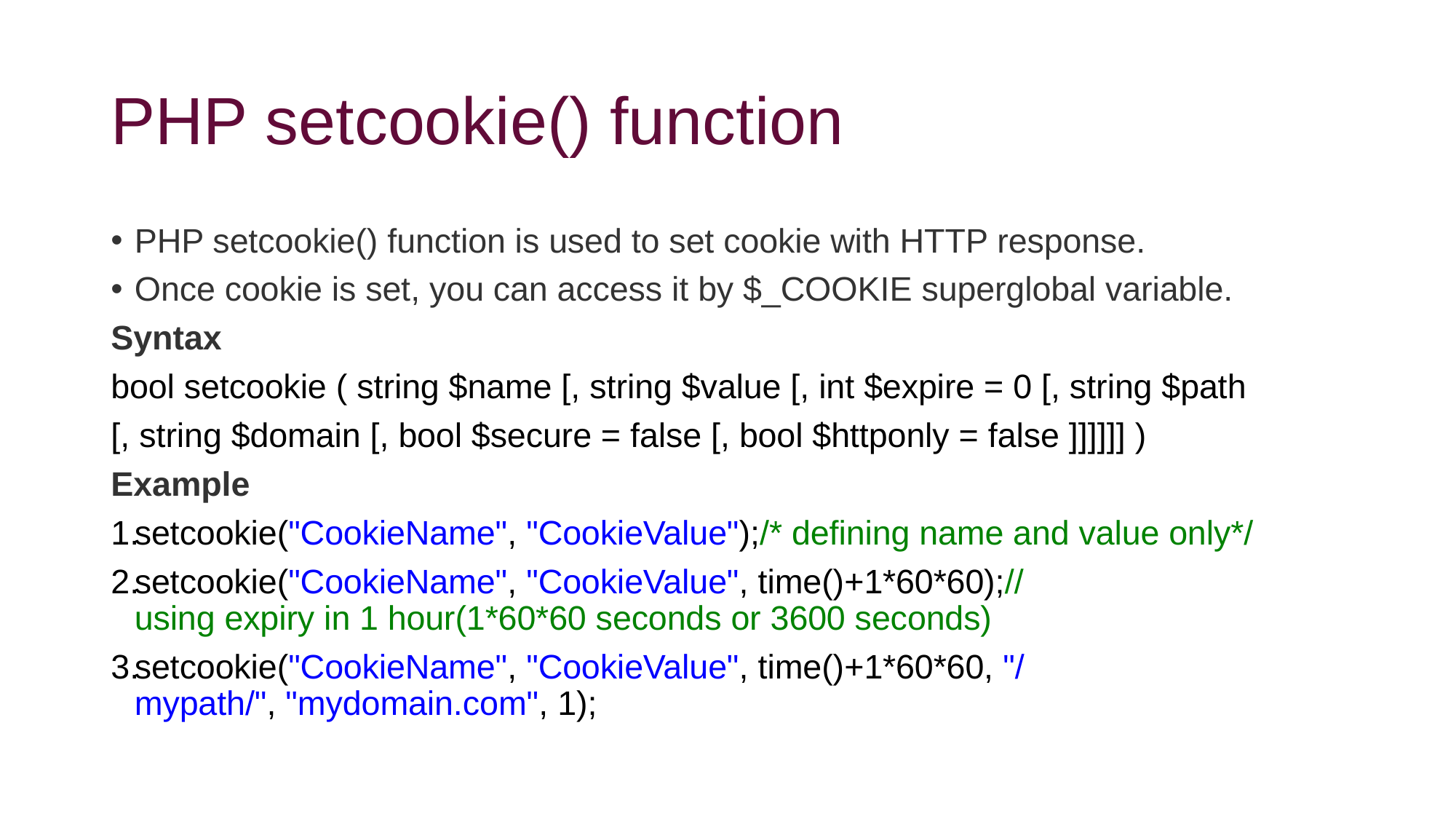

# PHP setcookie() function
PHP setcookie() function is used to set cookie with HTTP response.
Once cookie is set, you can access it by $_COOKIE superglobal variable.
Syntax
bool setcookie ( string $name [, string $value [, int $expire = 0 [, string $path
[, string $domain [, bool $secure = false [, bool $httponly = false ]]]]]] )
Example
setcookie("CookieName", "CookieValue");/* defining name and value only*/
setcookie("CookieName", "CookieValue", time()+1*60*60);//using expiry in 1 hour(1*60*60 seconds or 3600 seconds)
setcookie("CookieName", "CookieValue", time()+1*60*60, "/mypath/", "mydomain.com", 1);